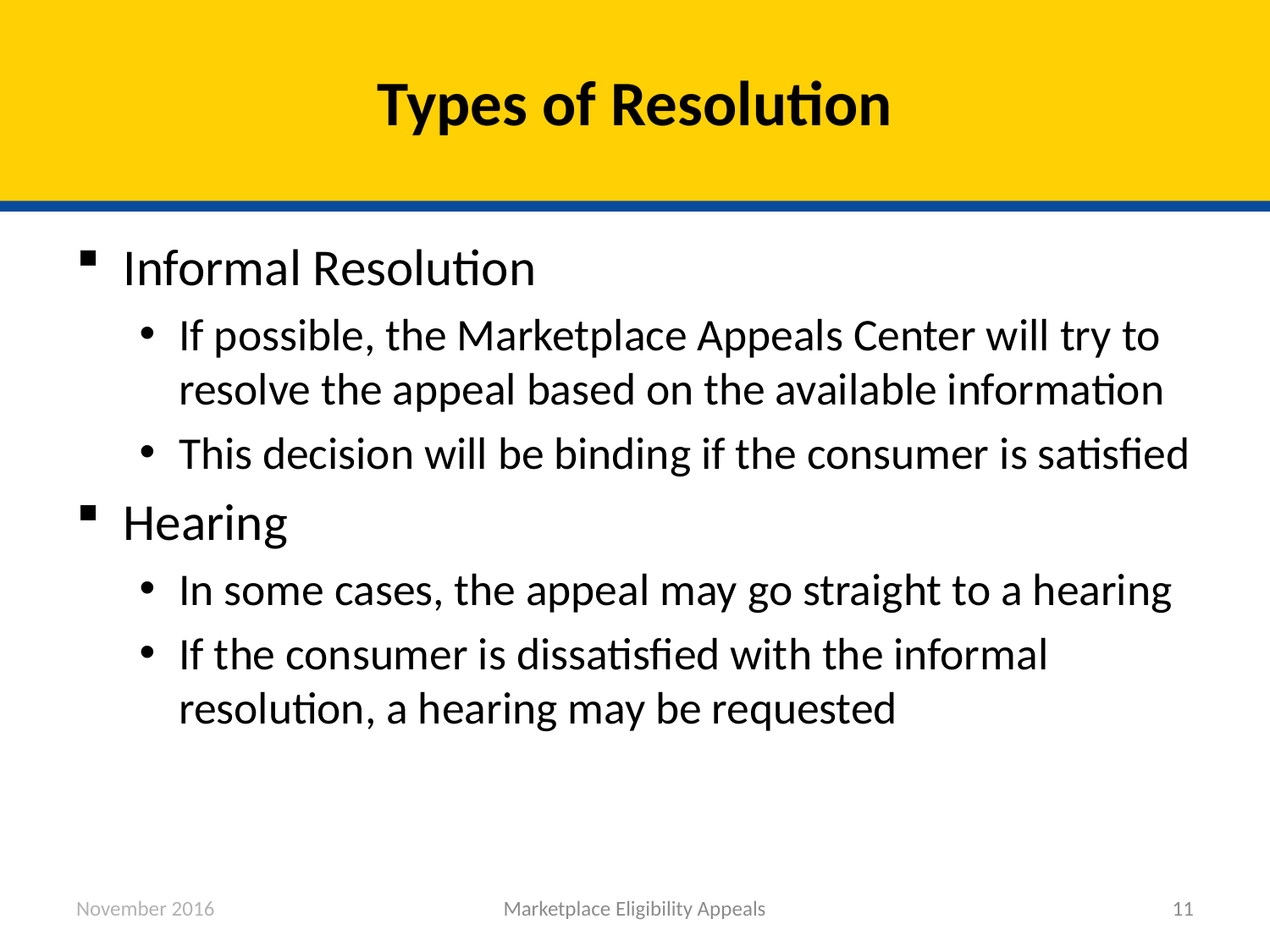

# Types of Resolution
Informal Resolution
If possible, the Marketplace Appeals Center will try to resolve the appeal based on the available information
This decision will be binding if the consumer is satisfied
Hearing
In some cases, the appeal may go straight to a hearing
If the consumer is dissatisfied with the informal resolution, a hearing may be requested
November 2016
Marketplace Eligibility Appeals
11